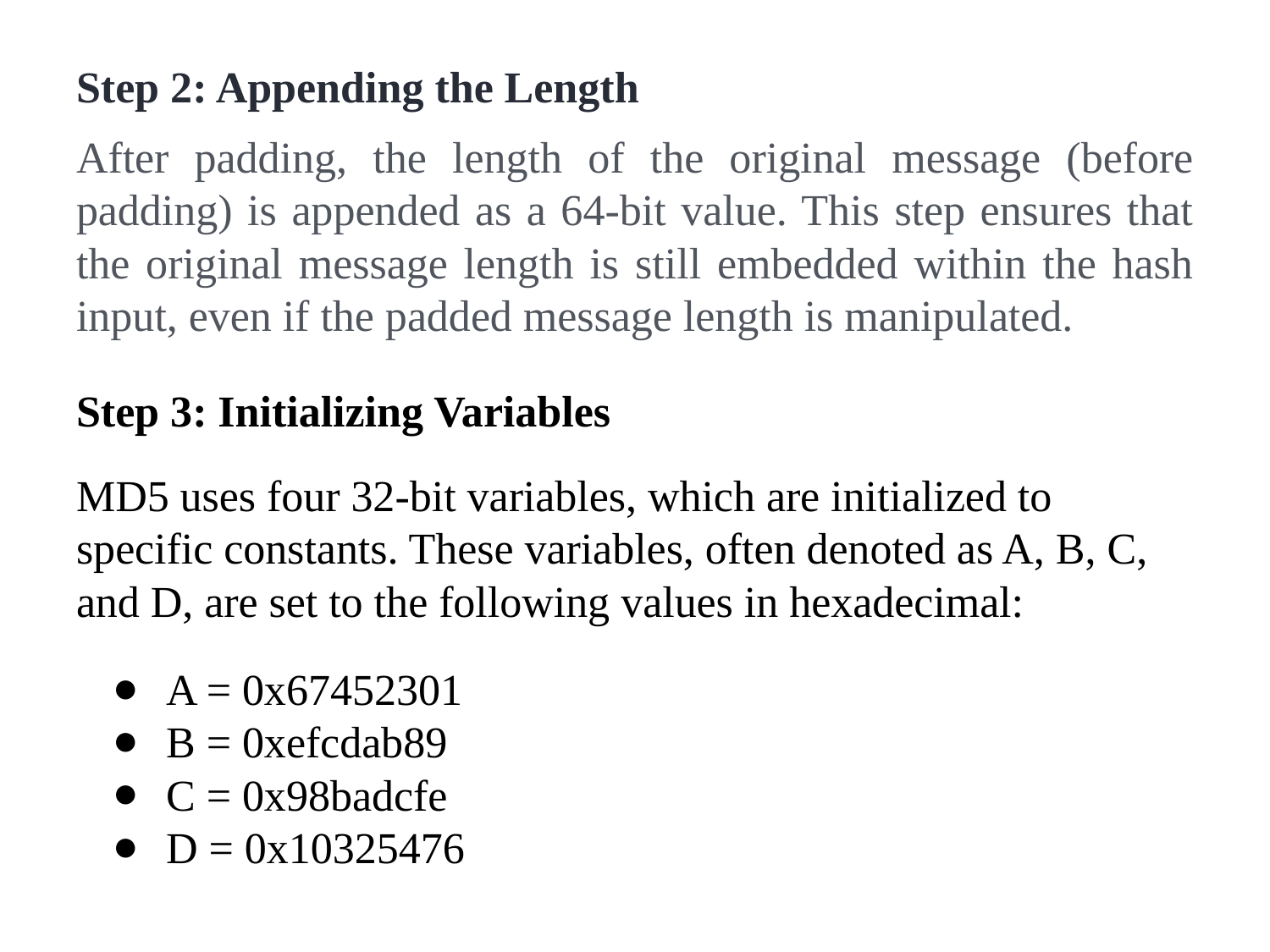

Step 2: Appending the Length
After padding, the length of the original message (before padding) is appended as a 64-bit value. This step ensures that the original message length is still embedded within the hash input, even if the padded message length is manipulated.
Step 3: Initializing Variables
MD5 uses four 32-bit variables, which are initialized to specific constants. These variables, often denoted as A, B, C, and D, are set to the following values in hexadecimal:
A = 0x67452301
B = 0xefcdab89
C = 0x98badcfe
D = 0x10325476